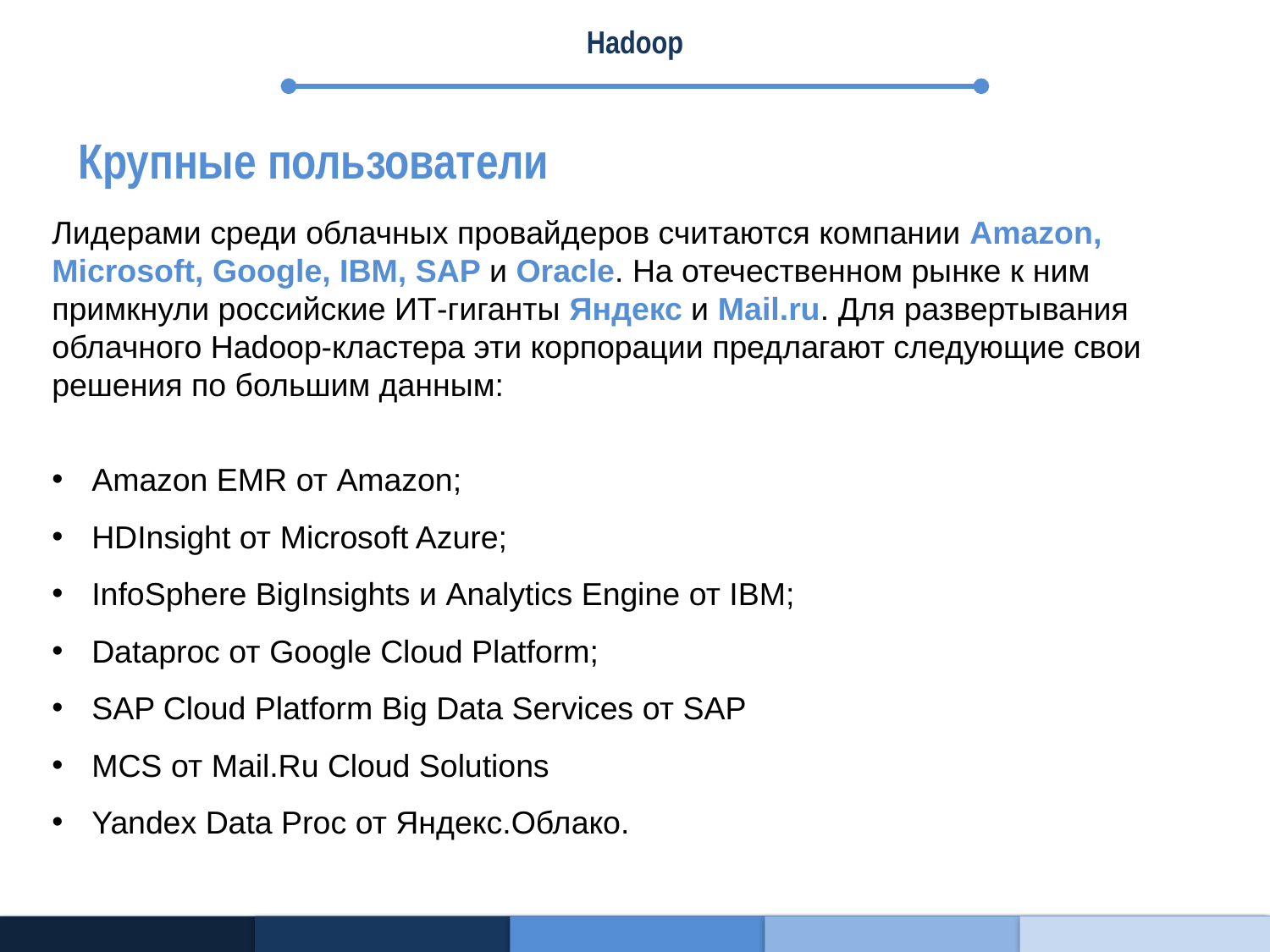

Hadoop
Крупные пользователи
Лидерами среди облачных провайдеров считаются компании Amazon, Microsoft, Google, IBM, SAP и Oracle. На отечественном рынке к ним примкнули российские ИТ-гиганты Яндекс и Mail.ru. Для развертывания облачного Hadoop-кластера эти корпорации предлагают следующие свои решения по большим данным:

Amazon EMR от Amazon;
HDInsight от Microsoft Azure;
InfoSphere BigInsights и Analytics Engine от IBM;
Dataproc от Google Cloud Platform;
SAP Cloud Platform Big Data Services от SAP
MCS от Mail.Ru Cloud Solutions
Yandex Data Proc от Яндекс.Облако.